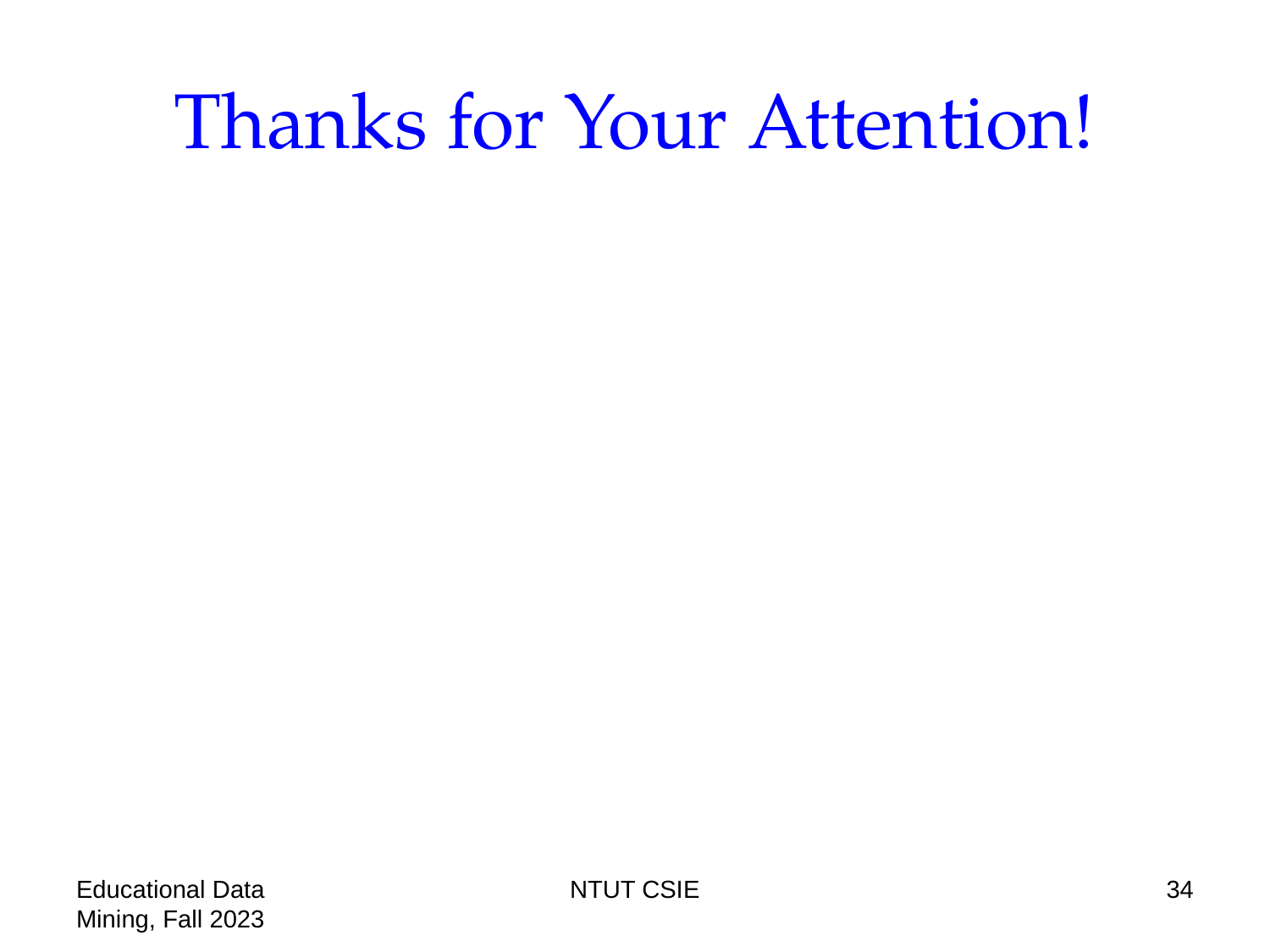

# Thanks for Your Attention!

Educational Data Mining, Fall 2023
NTUT CSIE
34